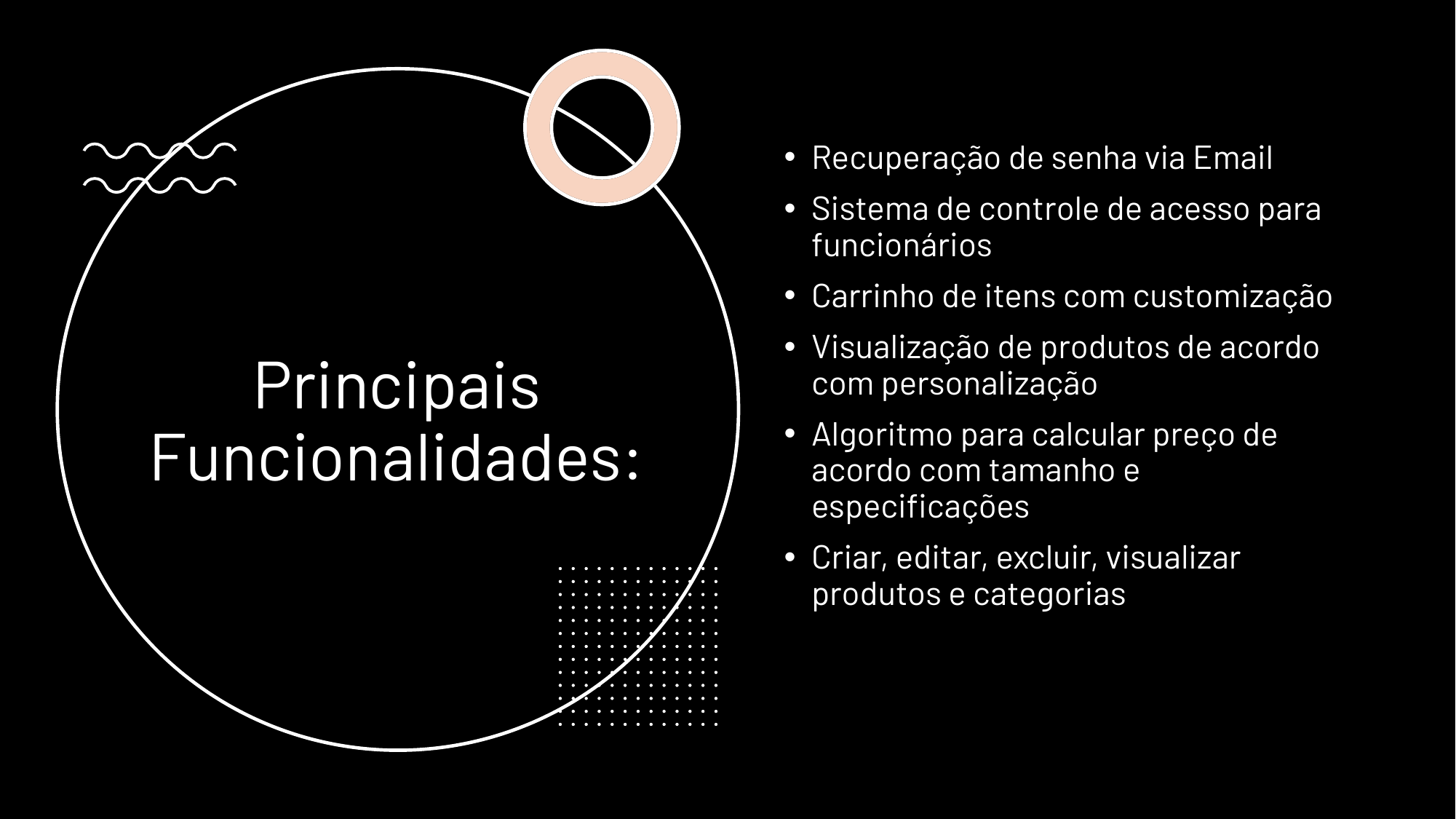

Recuperação de senha via Email
Sistema de controle de acesso para funcionários
Carrinho de itens com customização
Visualização de produtos de acordo com personalização
Algoritmo para calcular preço de acordo com tamanho e especificações
Criar, editar, excluir, visualizar produtos e categorias

# Principais Funcionalidades: